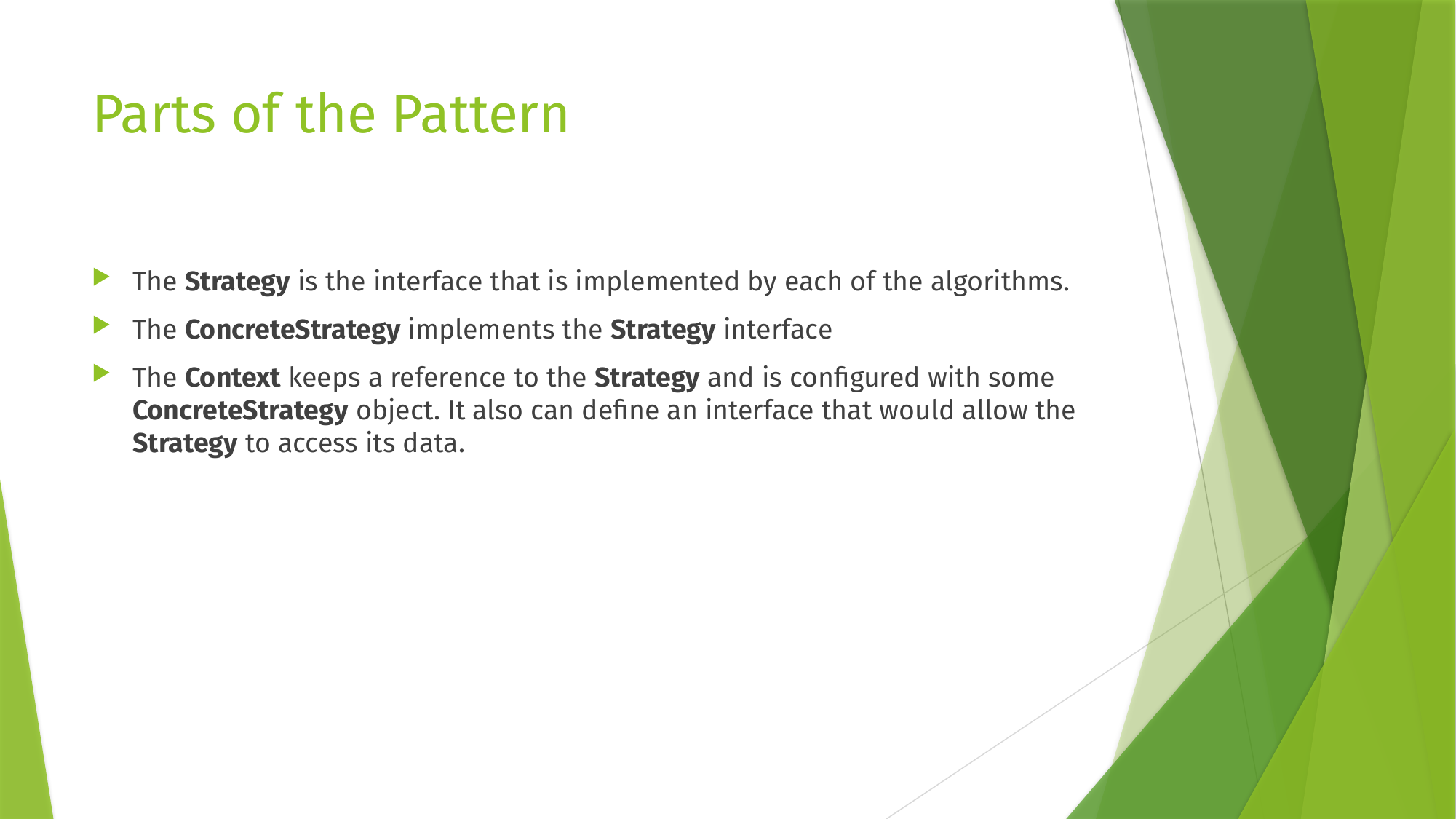

# Parts of the Pattern
The Strategy is the interface that is implemented by each of the algorithms.
The ConcreteStrategy implements the Strategy interface
The Context keeps a reference to the Strategy and is configured with some ConcreteStrategy object. It also can define an interface that would allow the Strategy to access its data.